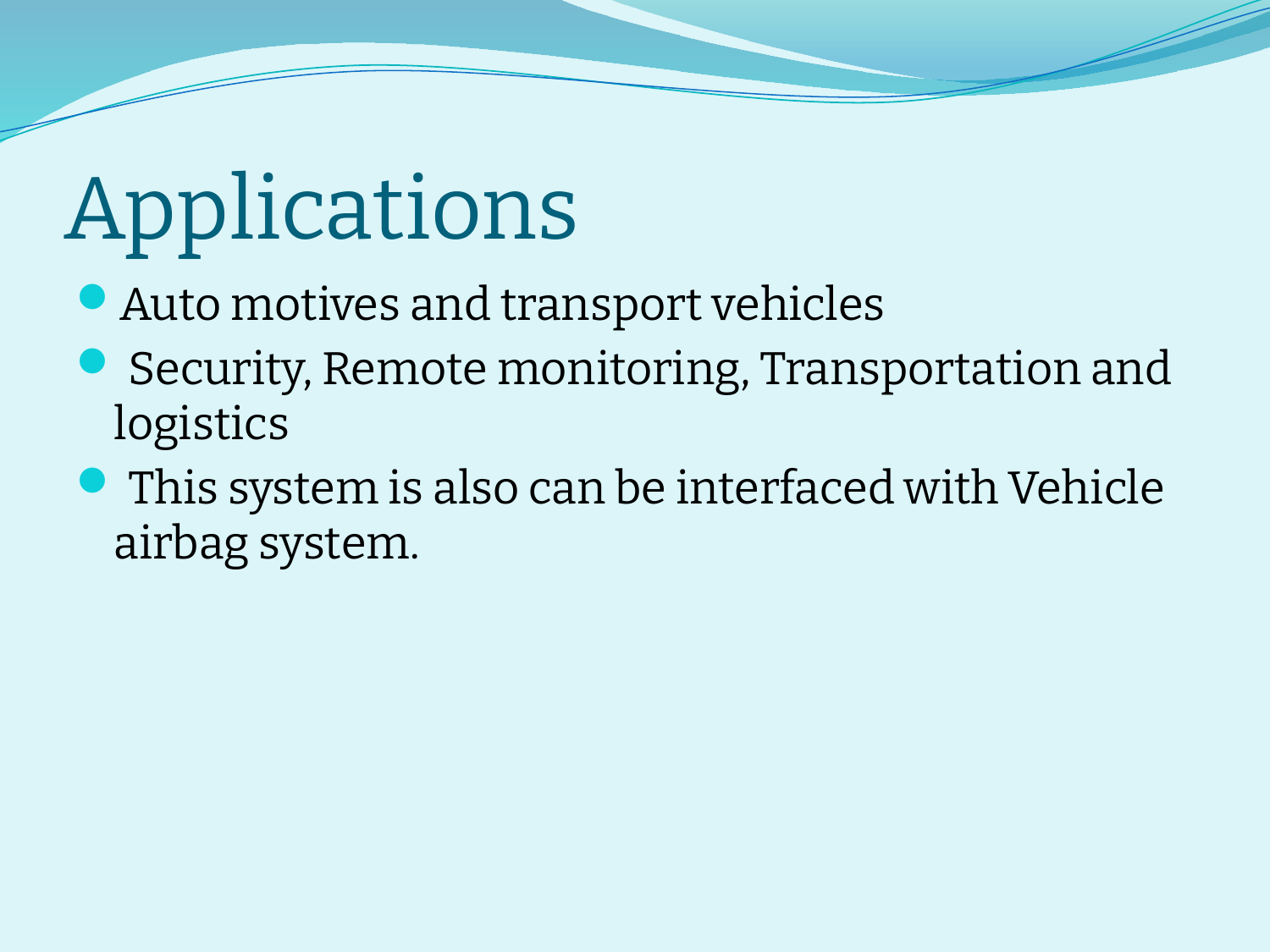

# Applications
Auto motives and transport vehicles
 Security, Remote monitoring, Transportation and logistics
 This system is also can be interfaced with Vehicle airbag system.